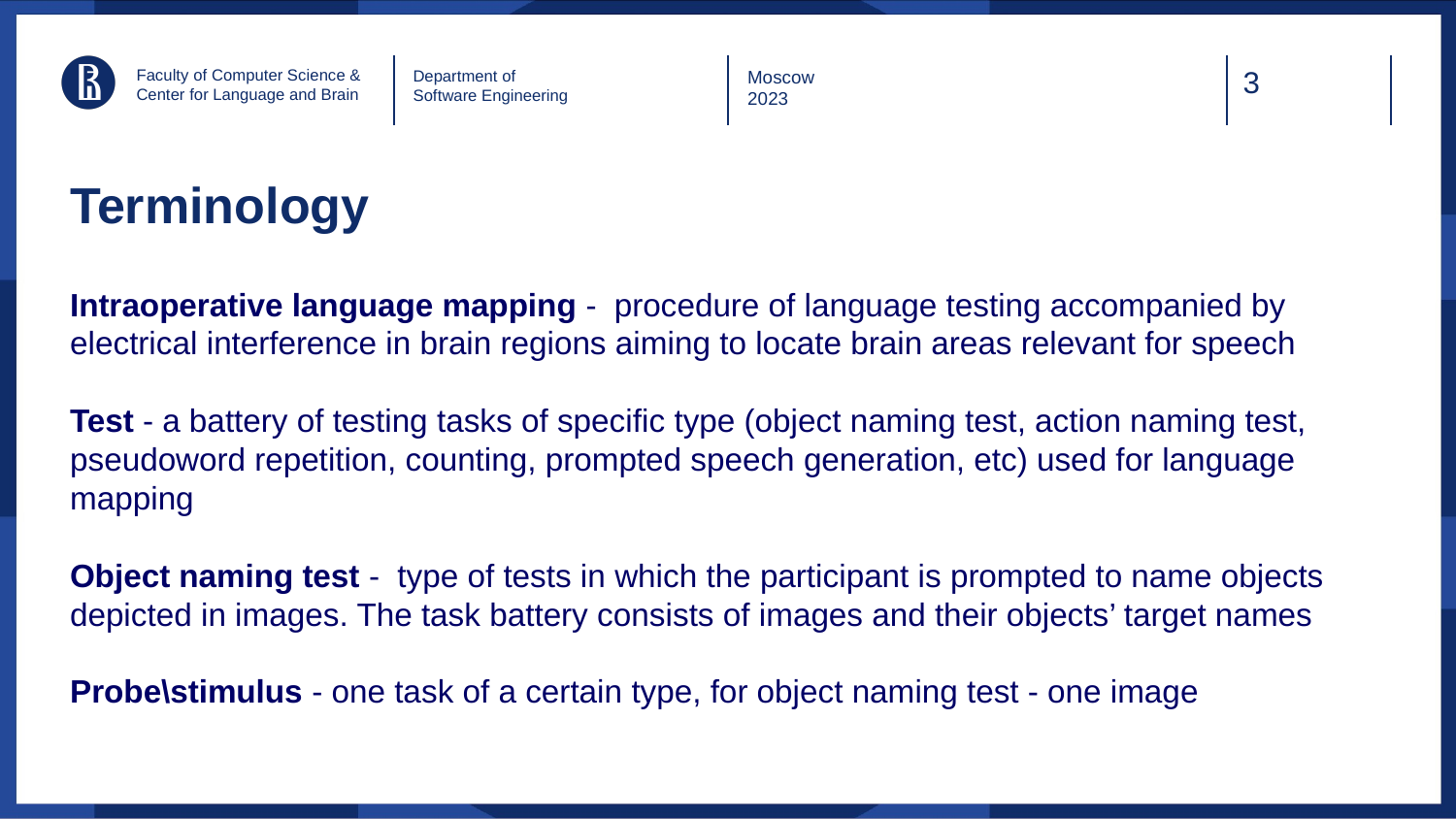

Faculty of Computer Science &
Center for Language and Brain

Department of
Software Engineering

Moscow
2023

# Terminology
Intraoperative language mapping -  procedure of language testing accompanied by electrical interference in brain regions aiming to locate brain areas relevant for speech

Test - a battery of testing tasks of specific type (object naming test, action naming test, pseudoword repetition, counting, prompted speech generation, etc) used for language mapping

Object naming test -  type of tests in which the participant is prompted to name objects depicted in images. The task battery consists of images and their objects’ target names

Probe\stimulus - one task of a certain type, for object naming test - one image